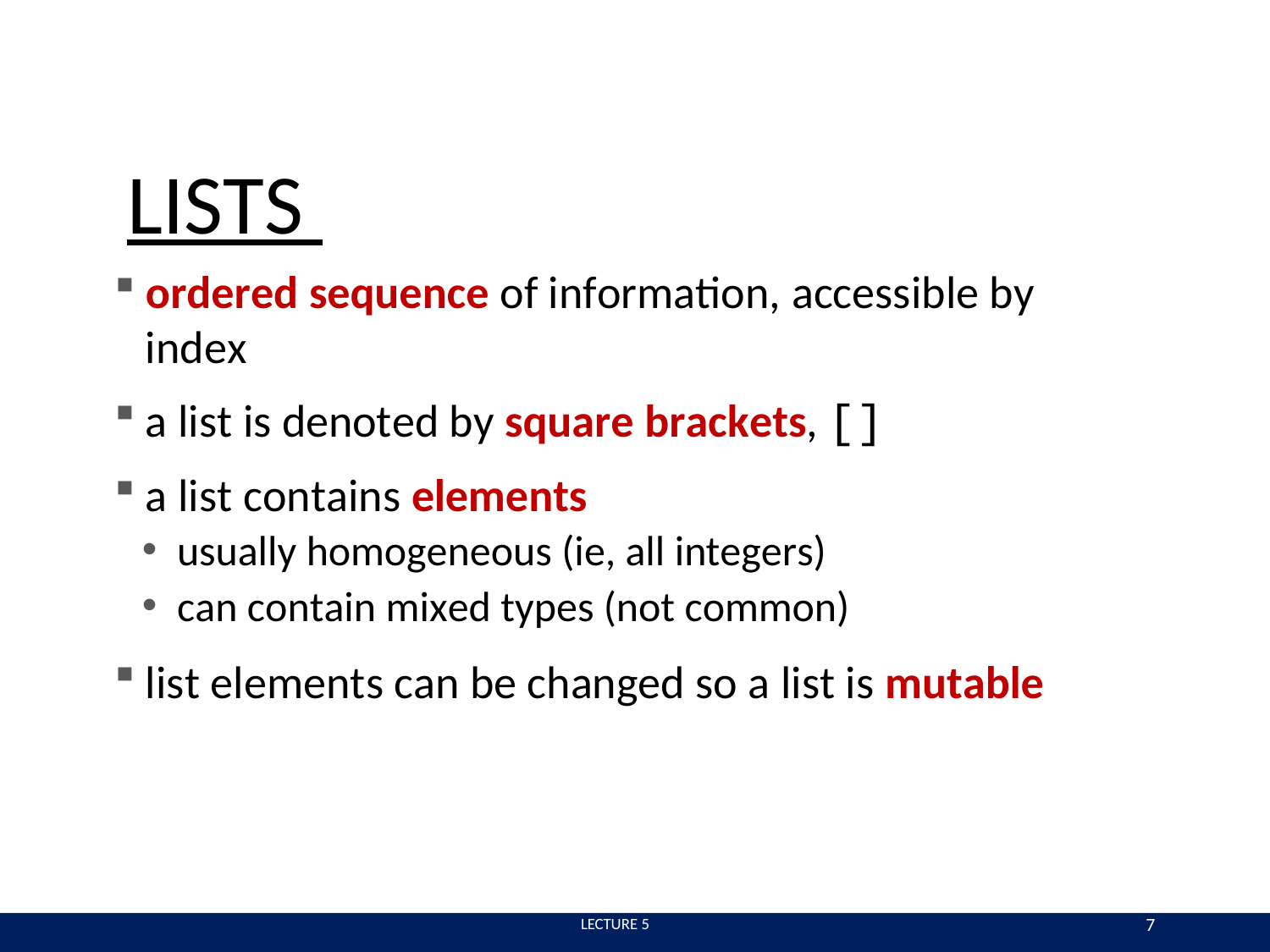

# LISTS
ordered sequence of information, accessible by index
a list is denoted by square brackets, []
a list contains elements
usually homogeneous (ie, all integers)
can contain mixed types (not common)
list elements can be changed so a list is mutable
7
 LECTURE 5